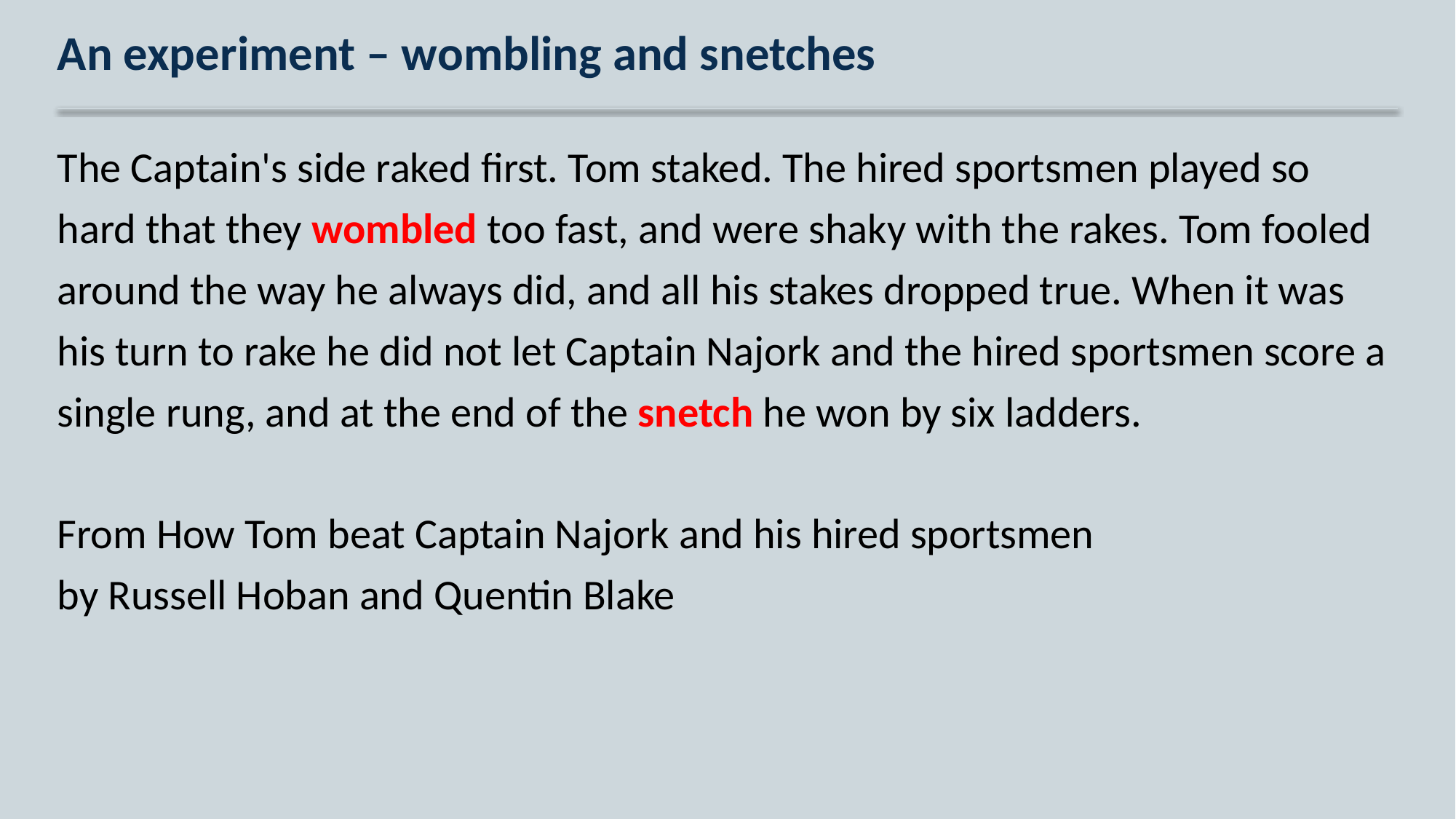

# An experiment – wombling and snetches
The Captain's side raked first. Tom staked. The hired sportsmen played so hard that they wombled too fast, and were shaky with the rakes. Tom fooled around the way he always did, and all his stakes dropped true. When it was his turn to rake he did not let Captain Najork and the hired sportsmen score a single rung, and at the end of the snetch he won by six ladders.

From How Tom beat Captain Najork and his hired sportsmen
by Russell Hoban and Quentin Blake